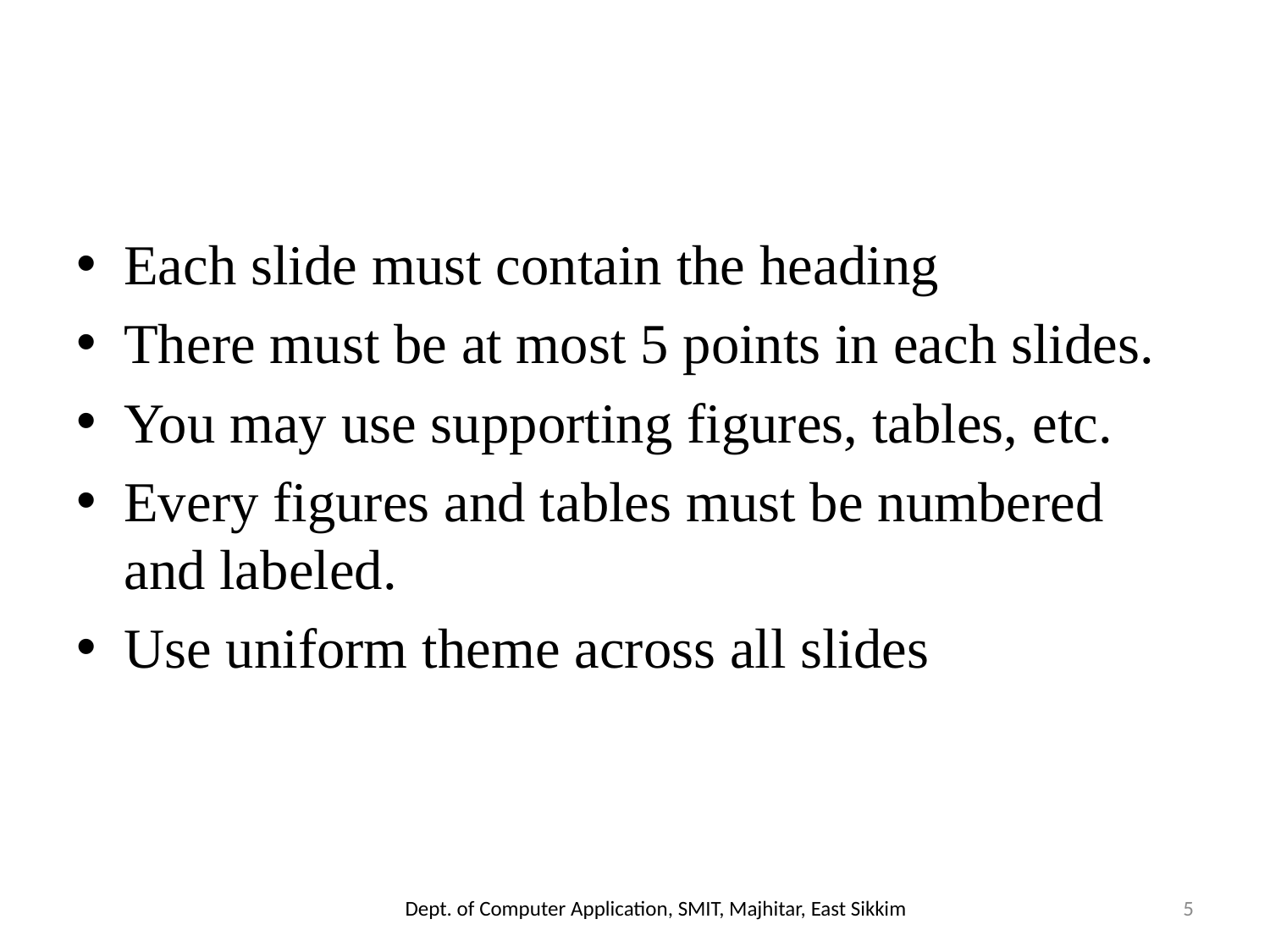

#
Each slide must contain the heading
There must be at most 5 points in each slides.
You may use supporting figures, tables, etc.
Every figures and tables must be numbered and labeled.
Use uniform theme across all slides

Dept. of Computer Application, SMIT, Majhitar, East Sikkim
5